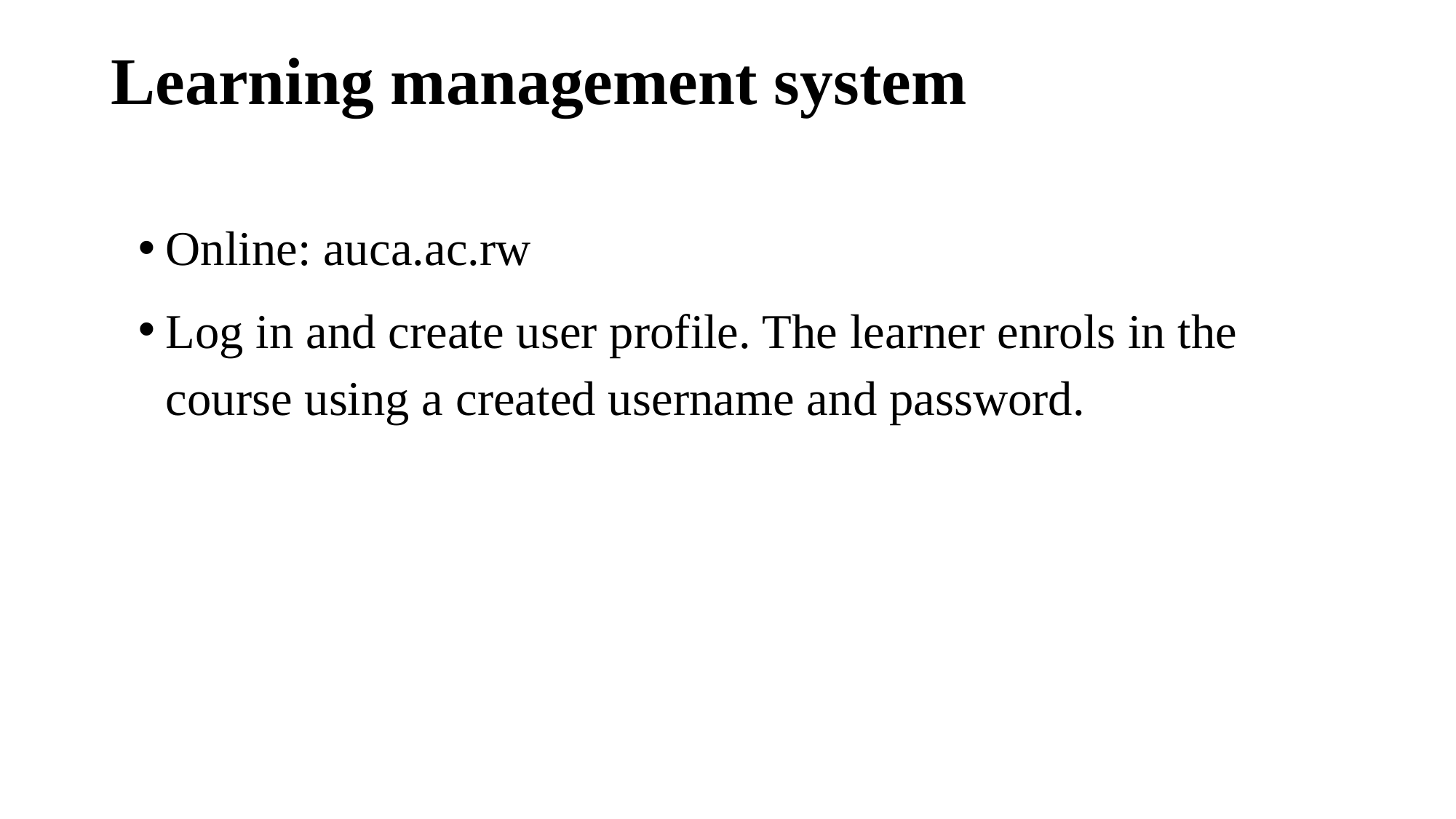

# Learning management system
Online: auca.ac.rw
Log in and create user profile. The learner enrols in the course using a created username and password.